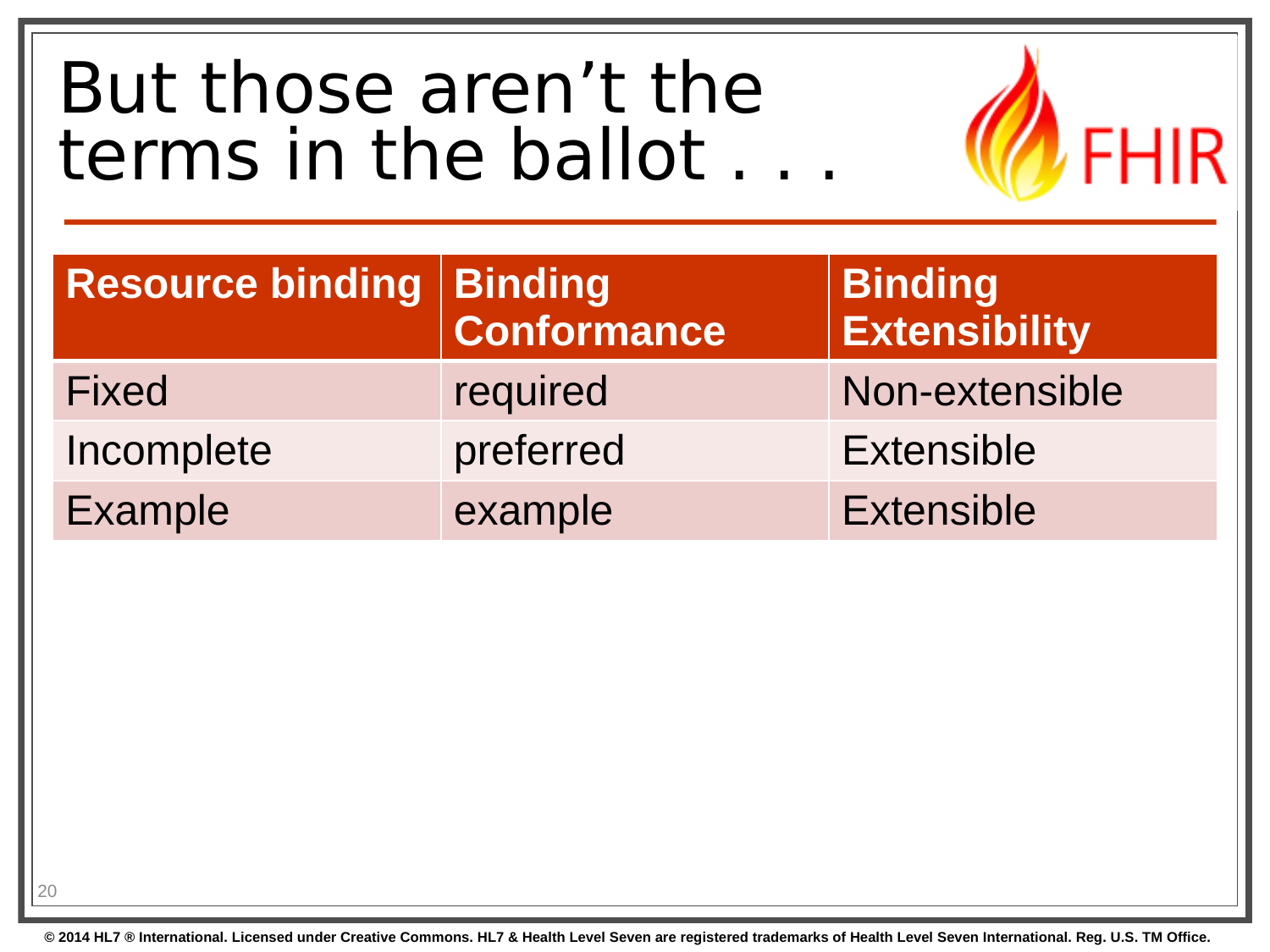

# But those aren’t the terms in the ballot . . .
| Resource binding | Binding Conformance | Binding Extensibility |
| --- | --- | --- |
| Fixed | required | Non-extensible |
| Incomplete | preferred | Extensible |
| Example | example | Extensible |
20